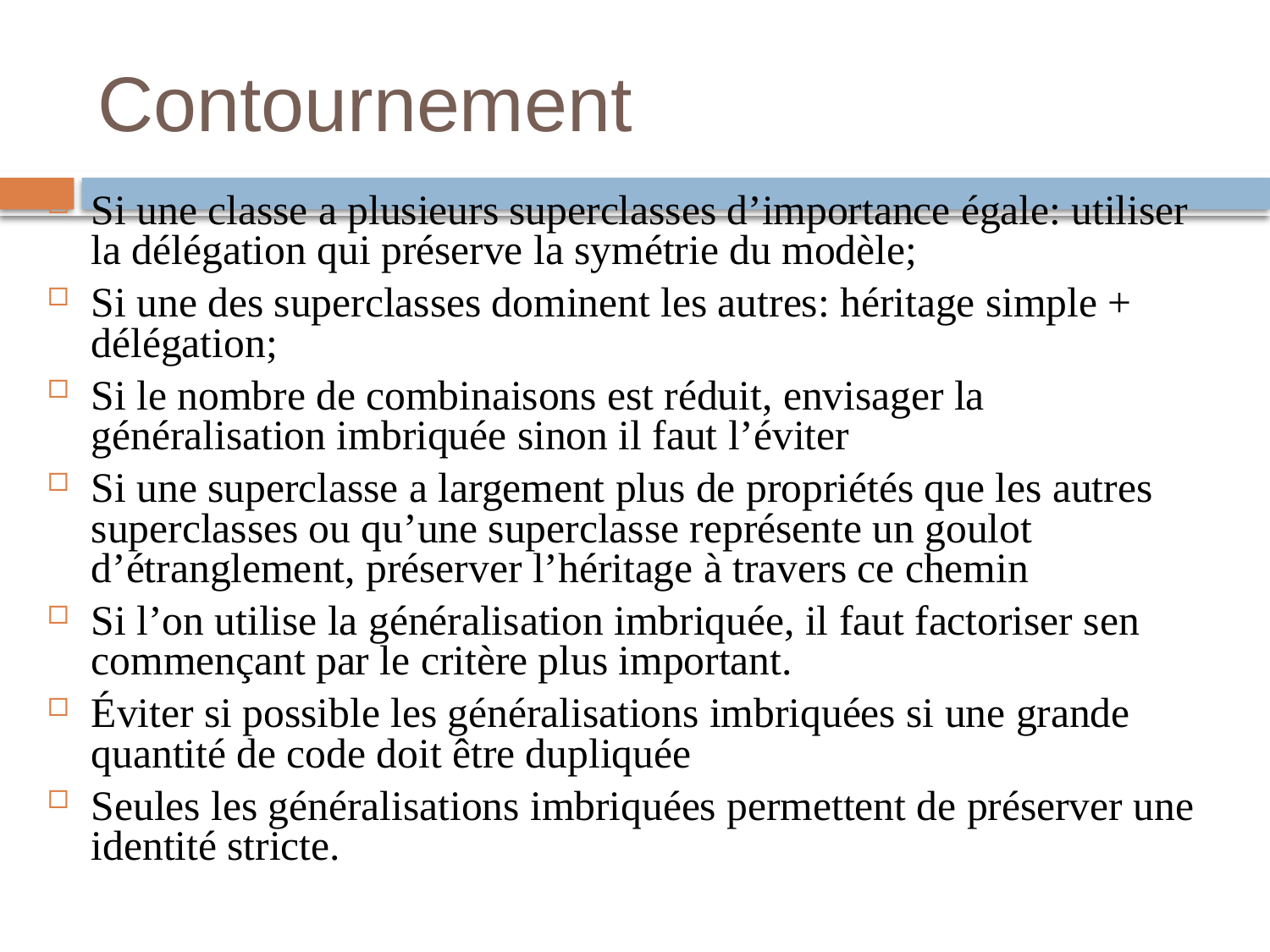

# Contournement
Si une classe a plusieurs superclasses d’importance égale: utiliser la délégation qui préserve la symétrie du modèle;
Si une des superclasses dominent les autres: héritage simple + délégation;
Si le nombre de combinaisons est réduit, envisager la généralisation imbriquée sinon il faut l’éviter
Si une superclasse a largement plus de propriétés que les autres superclasses ou qu’une superclasse représente un goulot d’étranglement, préserver l’héritage à travers ce chemin
Si l’on utilise la généralisation imbriquée, il faut factoriser sen commençant par le critère plus important.
Éviter si possible les généralisations imbriquées si une grande quantité de code doit être dupliquée
Seules les généralisations imbriquées permettent de préserver une identité stricte.